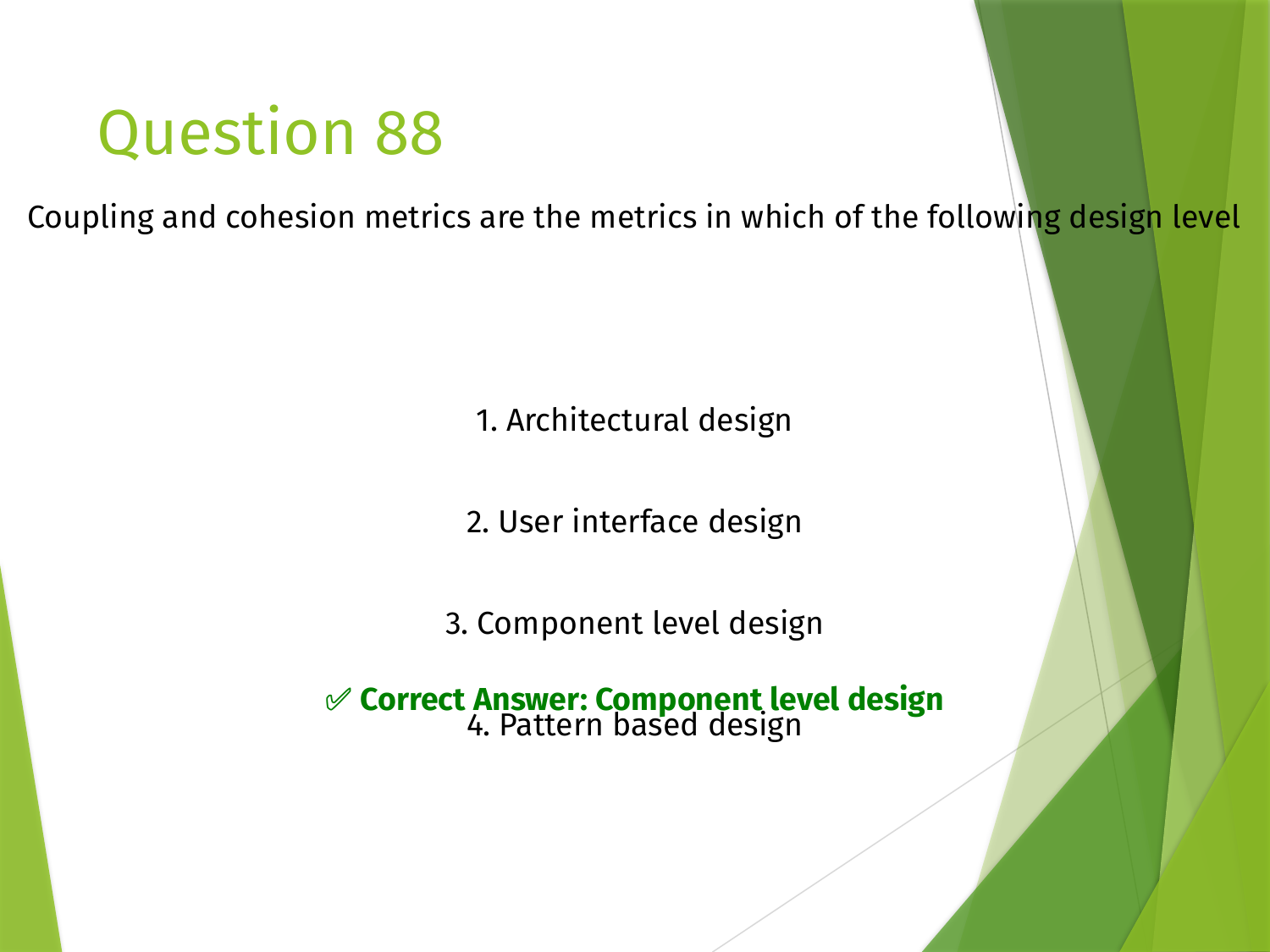

# Question 88
Coupling and cohesion metrics are the metrics in which of the following design level

1. Architectural design

2. User interface design

3. Component level design

✅ Correct Answer: Component level design

4. Pattern based design